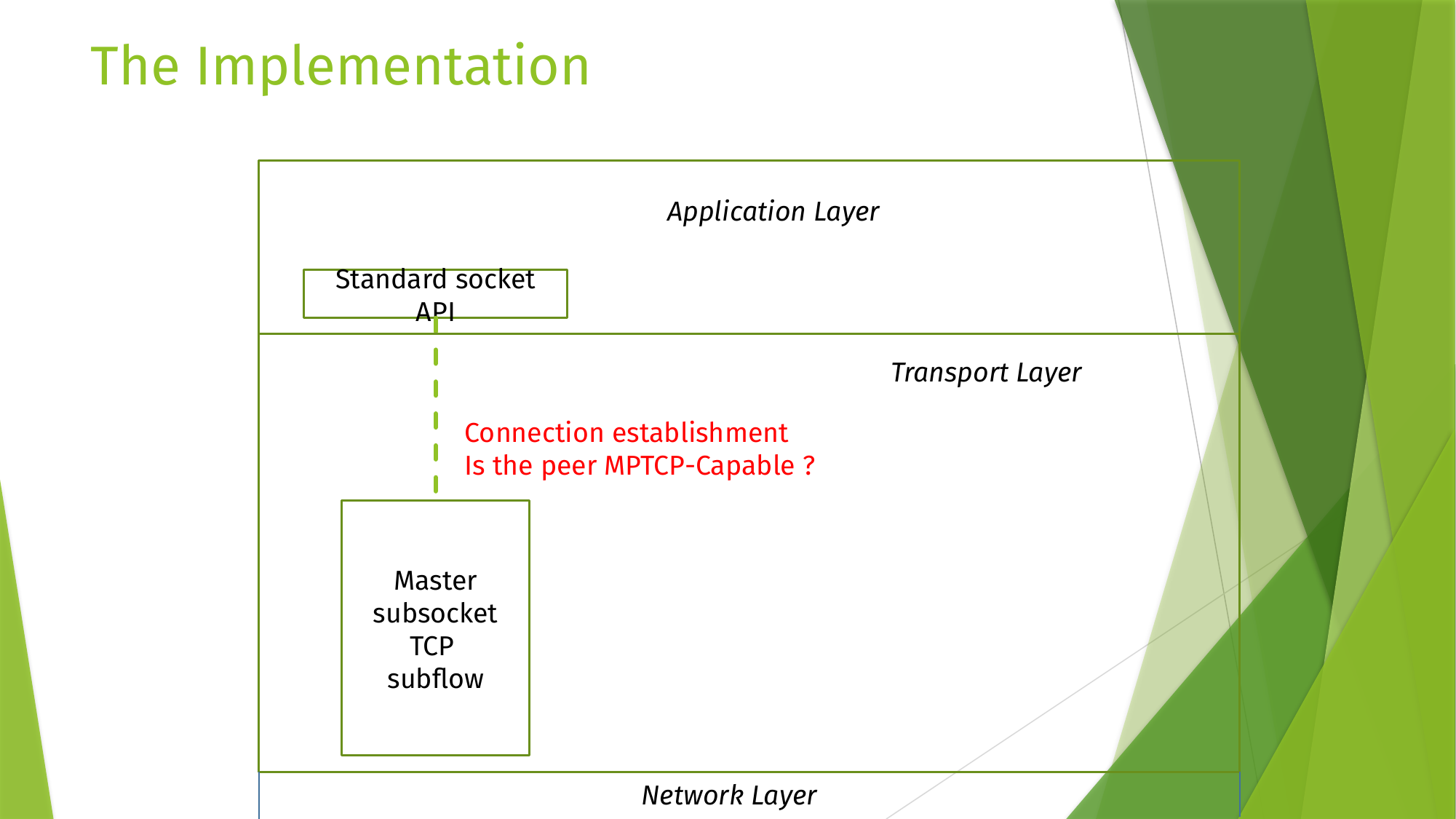

# The Implementation

Application Layer

Standard socket API

Transport Layer
Connection establishment
Is the peer MPTCP-Capable ?
Master subsocket
TCP
subflow
Network Layer